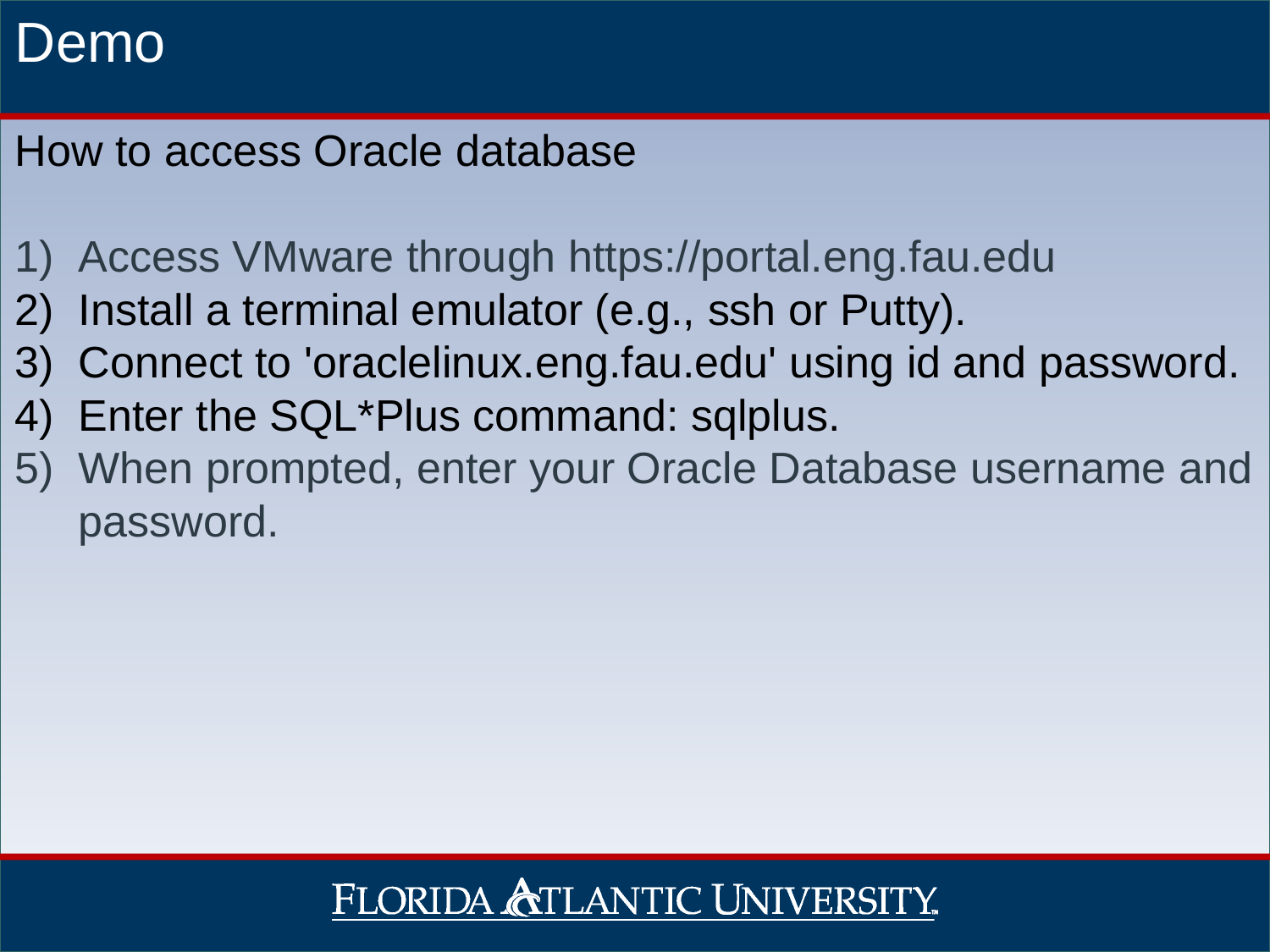

Demo
How to access Oracle database

Access VMware through https://portal.eng.fau.edu
Install a terminal emulator (e.g., ssh or Putty).
Connect to 'oraclelinux.eng.fau.edu' using id and password.
Enter the SQL*Plus command: sqlplus.
When prompted, enter your Oracle Database username and password.